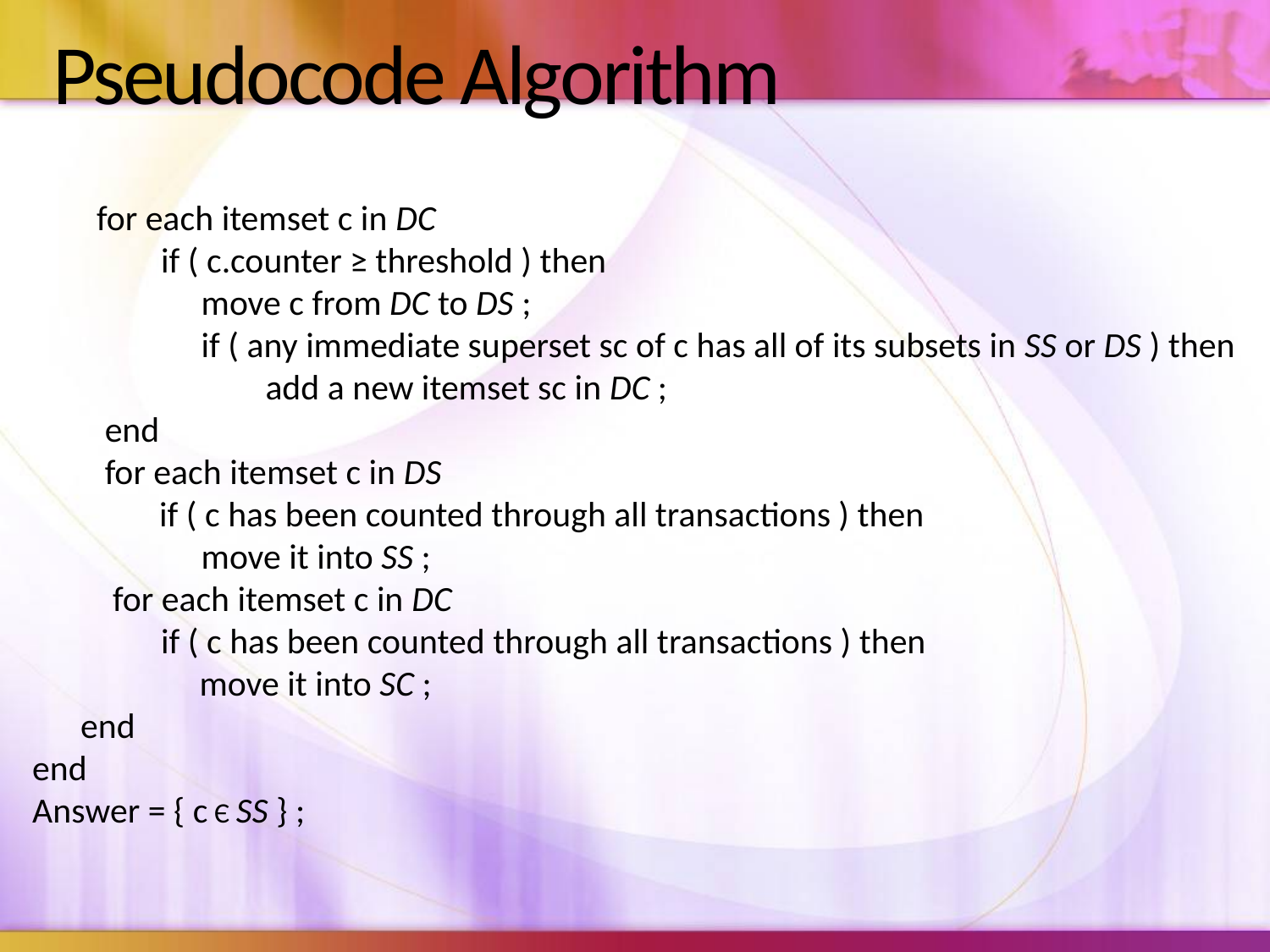

# Pseudocode Algorithm
        for each itemset c in DC
                if ( c.counter ≥ threshold ) then
                     move c from DC to DS ;
                     if ( any immediate superset sc of c has all of its subsets in SS or DS ) then
                             add a new itemset sc in DC ;
         end
         for each itemset c in DS
               	if ( c has been counted through all transactions ) then
                     move it into SS ;
          for each itemset c in DC
                if ( c has been counted through all transactions ) then
	     move it into SC ;
      end
end
Answer = { c Є SS } ;